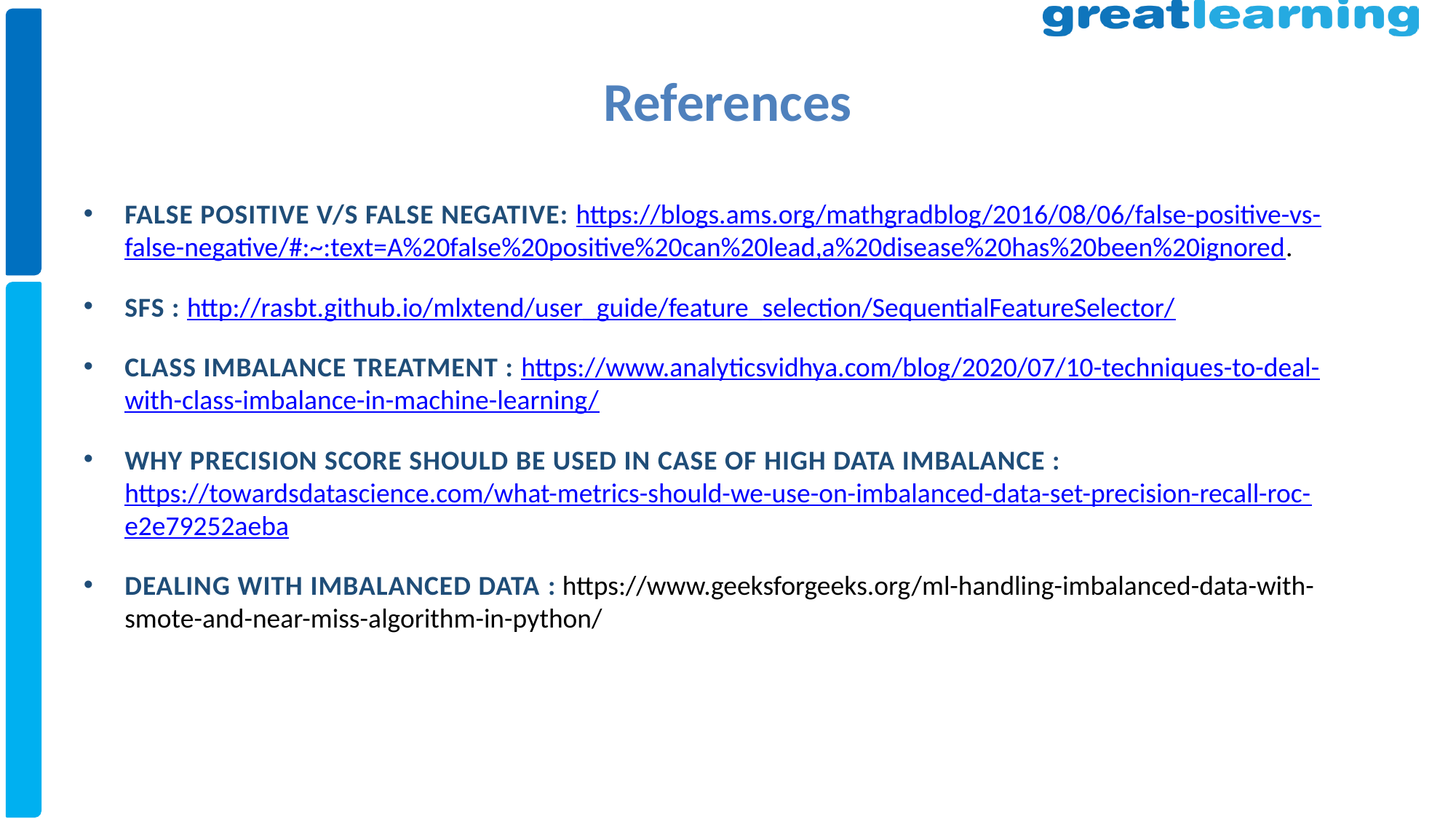

# References
False Positive v/s False negative: https://blogs.ams.org/mathgradblog/2016/08/06/false-positive-vs-false-negative/#:~:text=A%20false%20positive%20can%20lead,a%20disease%20has%20been%20ignored.
SFS : http://rasbt.github.io/mlxtend/user_guide/feature_selection/SequentialFeatureSelector/
Class imbalance treatment : https://www.analyticsvidhya.com/blog/2020/07/10-techniques-to-deal-with-class-imbalance-in-machine-learning/
Why precision score should be used in case of high data imbalance : https://towardsdatascience.com/what-metrics-should-we-use-on-imbalanced-data-set-precision-recall-roc-e2e79252aeba
Dealing with imbalanced data : https://www.geeksforgeeks.org/ml-handling-imbalanced-data-with-smote-and-near-miss-algorithm-in-python/